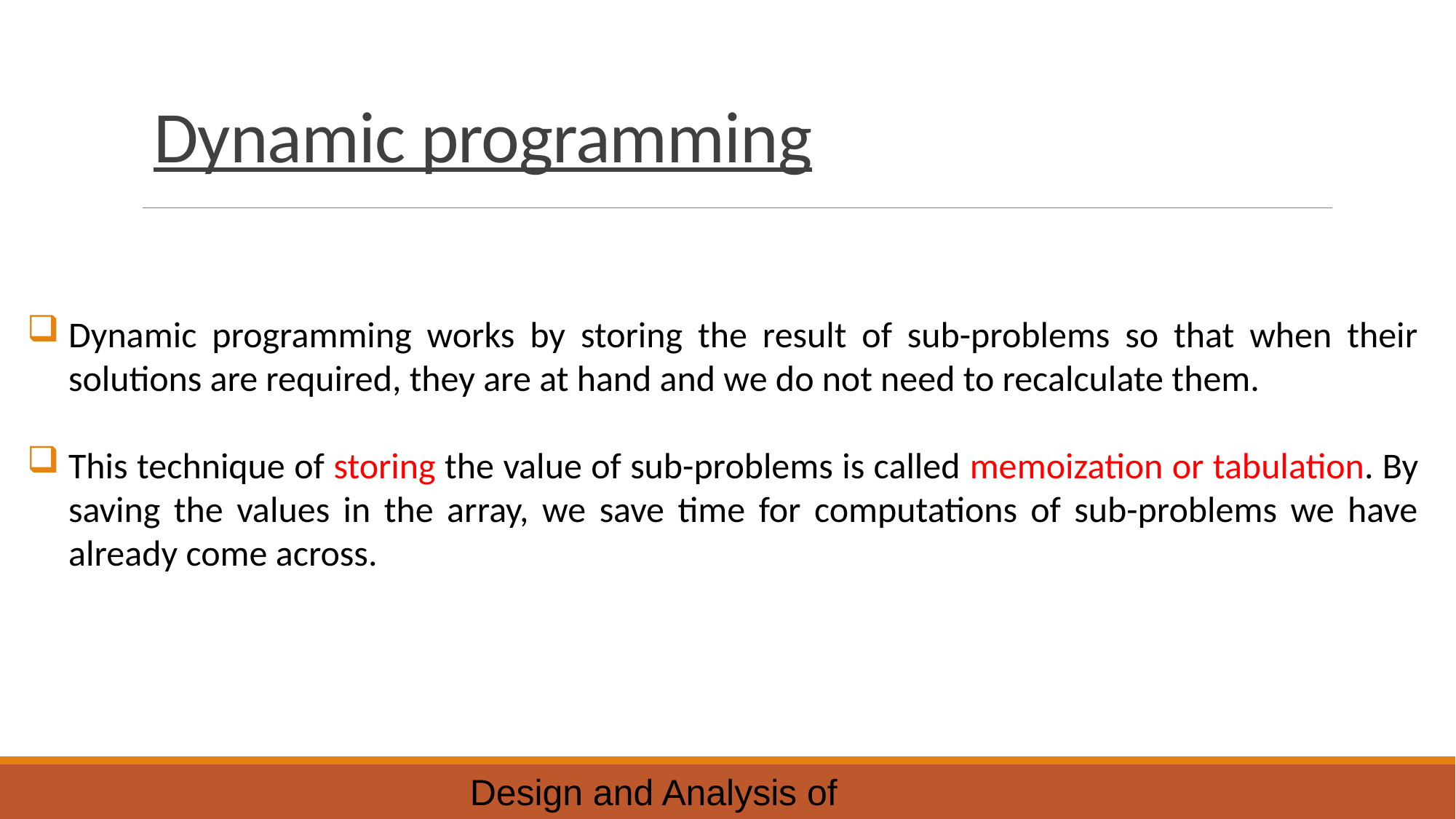

# Dynamic programming
Dynamic programming works by storing the result of sub-problems so that when their solutions are required, they are at hand and we do not need to recalculate them.

This technique of storing the value of sub-problems is called memoization or tabulation. By saving the values in the array, we save time for computations of sub-problems we have already come across.

Design and Analysis of Algorithms